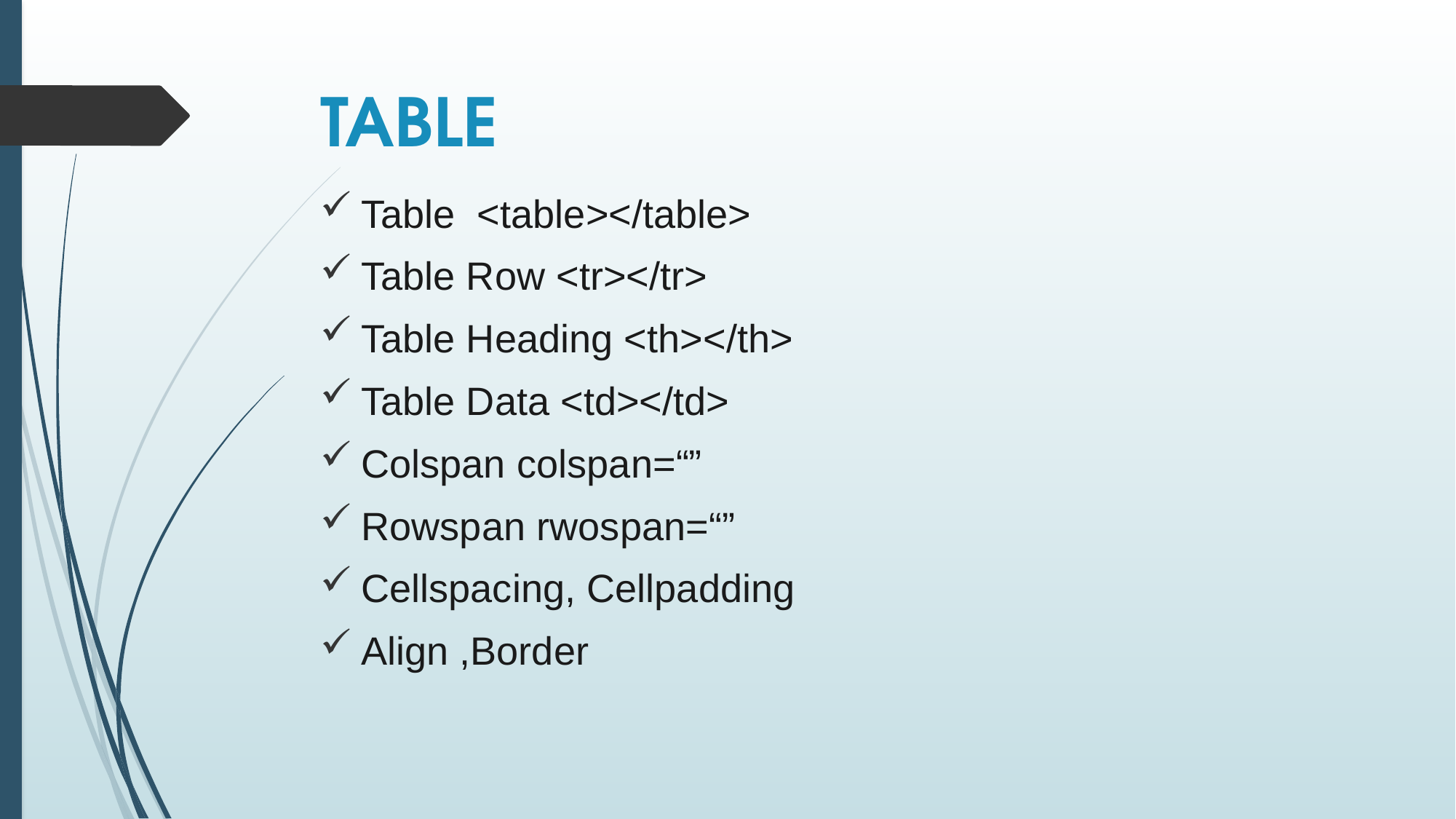

# TABLE
Table  <table></table>
Table Row <tr></tr>
Table Heading <th></th>
Table Data <td></td>
Colspan colspan=“”
Rowspan rwospan=“”
Cellspacing, Cellpadding
Align ,Border